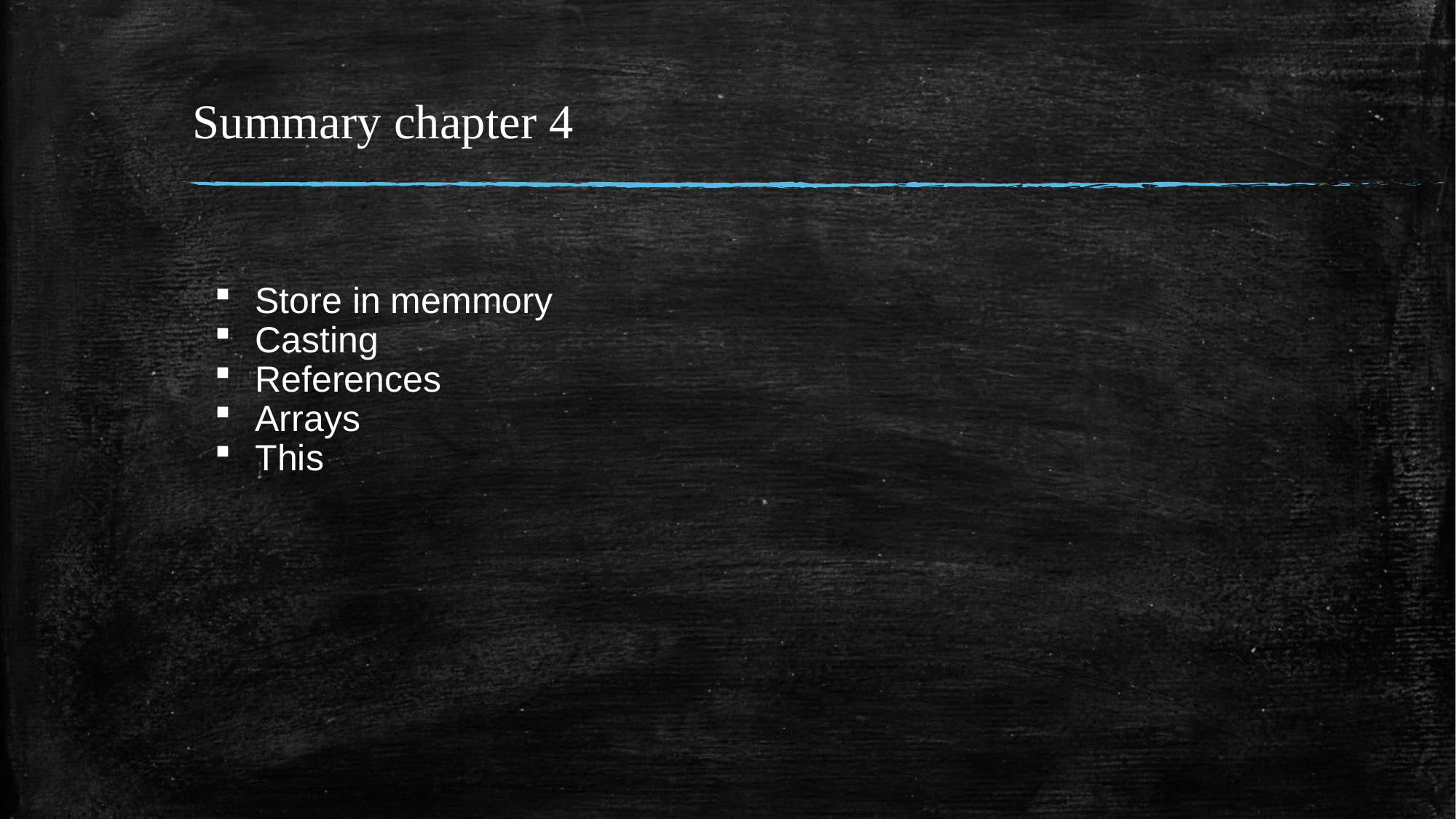

# Summary chapter 4
Store in memmory
Casting
References
Arrays
This